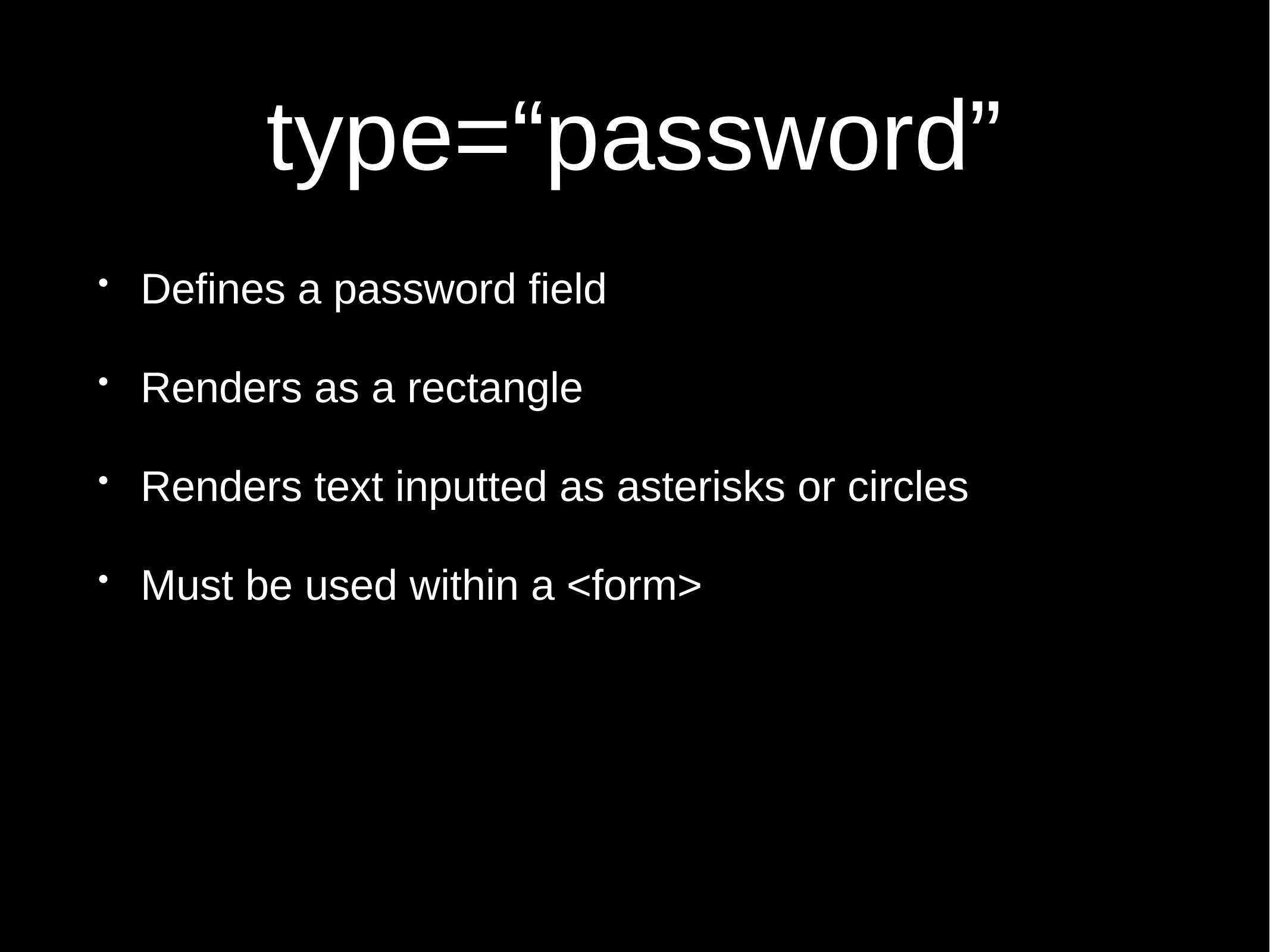

# type=“password”
Defines a password field
Renders as a rectangle
Renders text inputted as asterisks or circles
Must be used within a <form>